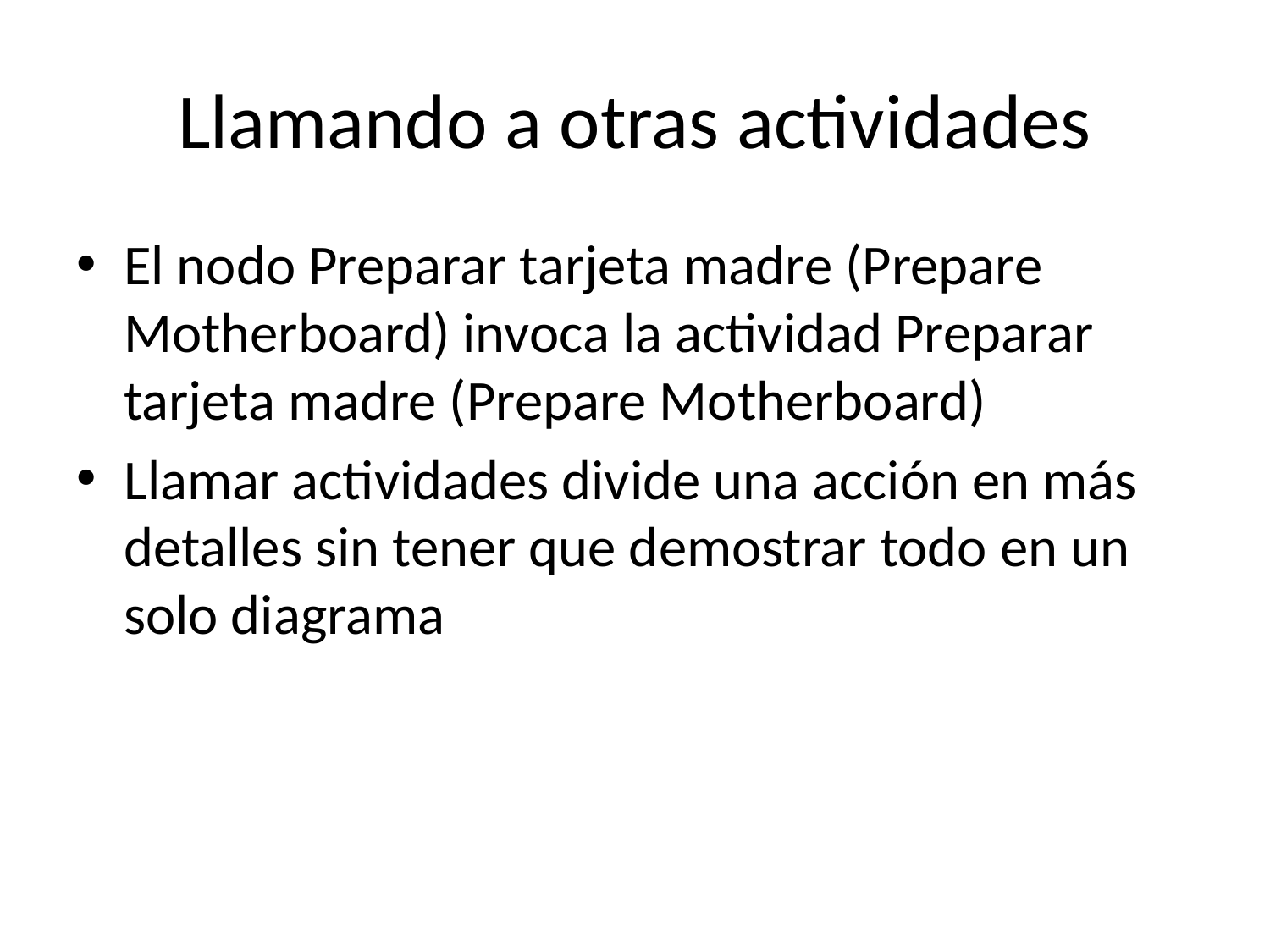

# Llamando a otras actividades
El nodo Preparar tarjeta madre (Prepare Motherboard) invoca la actividad Preparar tarjeta madre (Prepare Motherboard)
Llamar actividades divide una acción en más detalles sin tener que demostrar todo en un solo diagrama